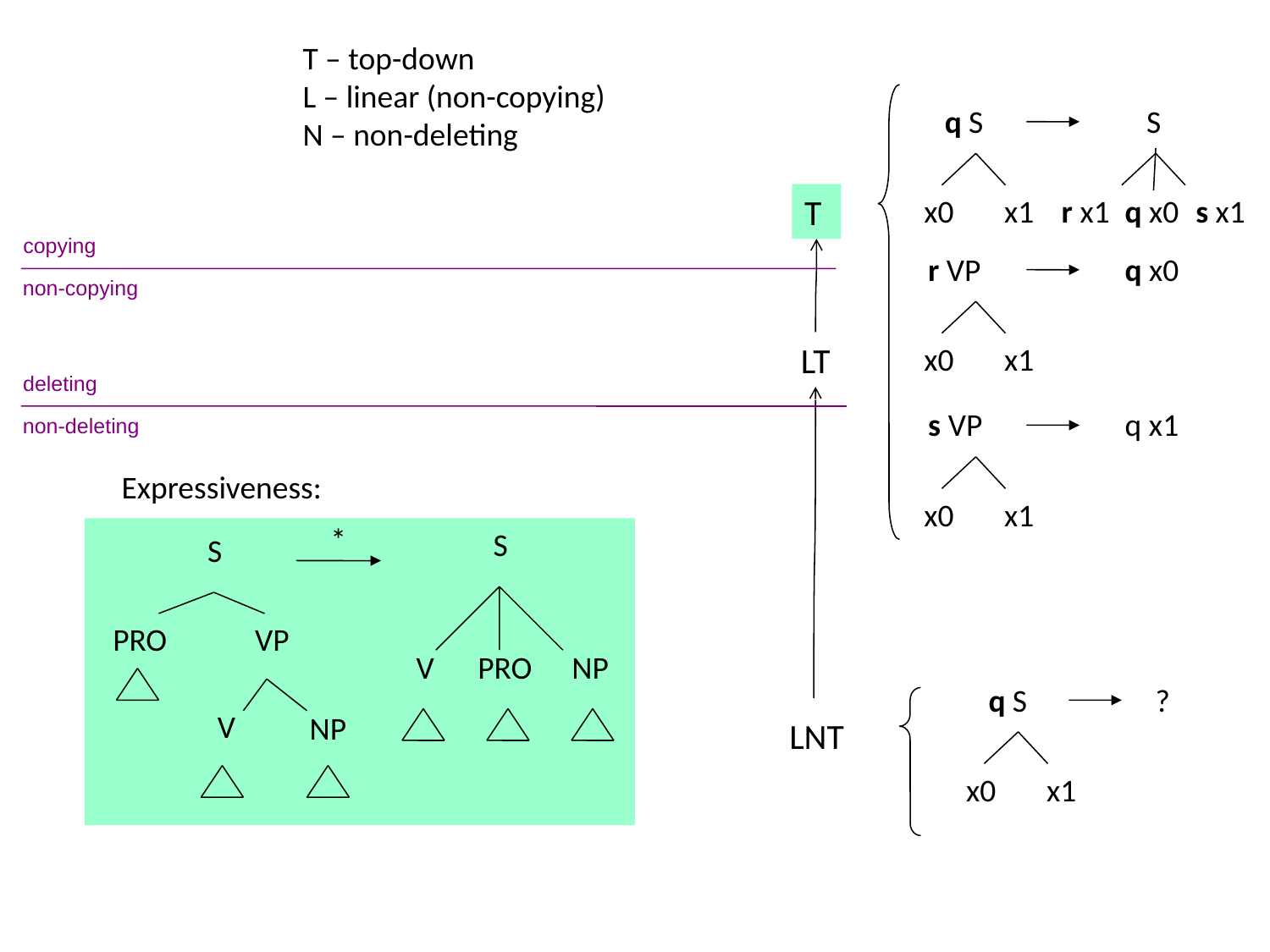

T – top-down
L – linear (non-copying)
N – non-deleting

q S
S

T
x0
x1
r x1
q x0
s x1
copying
r VP
q x0
non-copying

LT
x0
x1
deleting
s VP
q x1
non-deleting

Expressiveness:
x0
x1
*

S
S

PRO
VP
V
PRO
NP

V
NP

q S
?

LNT

x0
x1